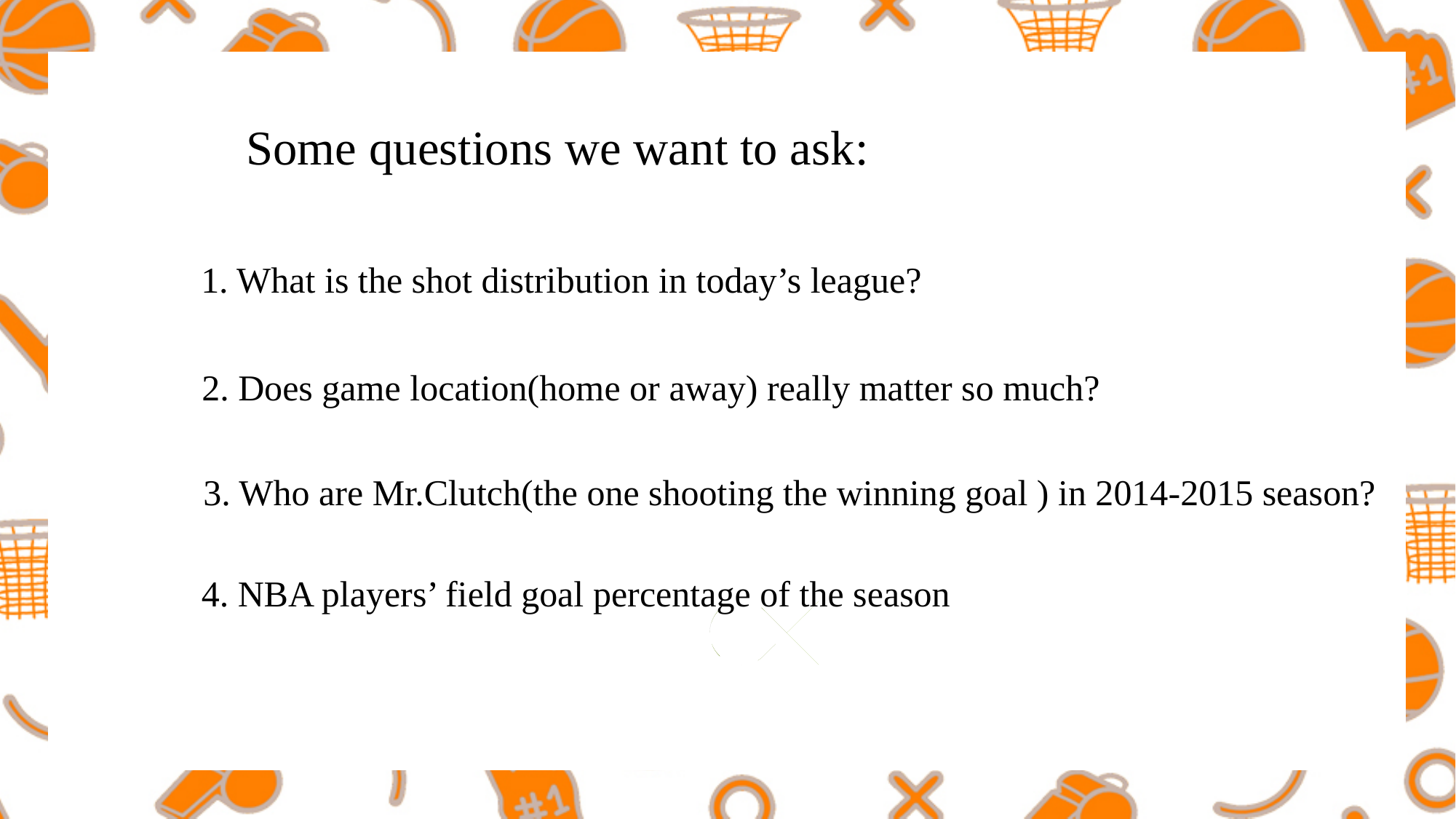

Some questions we want to ask:
1. What is the shot distribution in today’s league?
2. Does game location(home or away) really matter so much?
3. Who are Mr.Clutch(the one shooting the winning goal ) in 2014-2015 season?
4. NBA players’ field goal percentage of the season